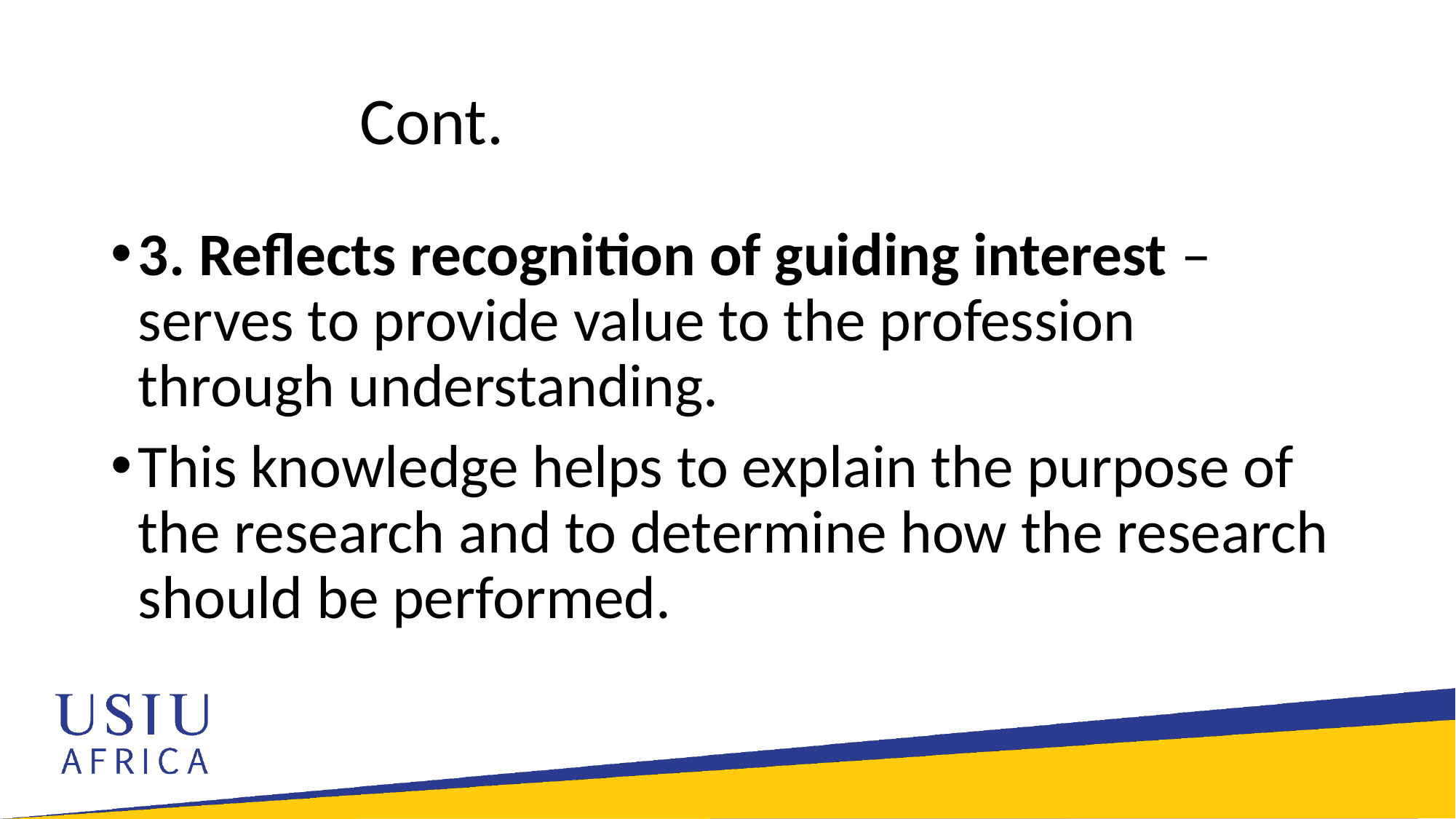

# Cont.
3. Reflects recognition of guiding interest – serves to provide value to the profession through understanding.
This knowledge helps to explain the purpose of the research and to determine how the research should be performed.